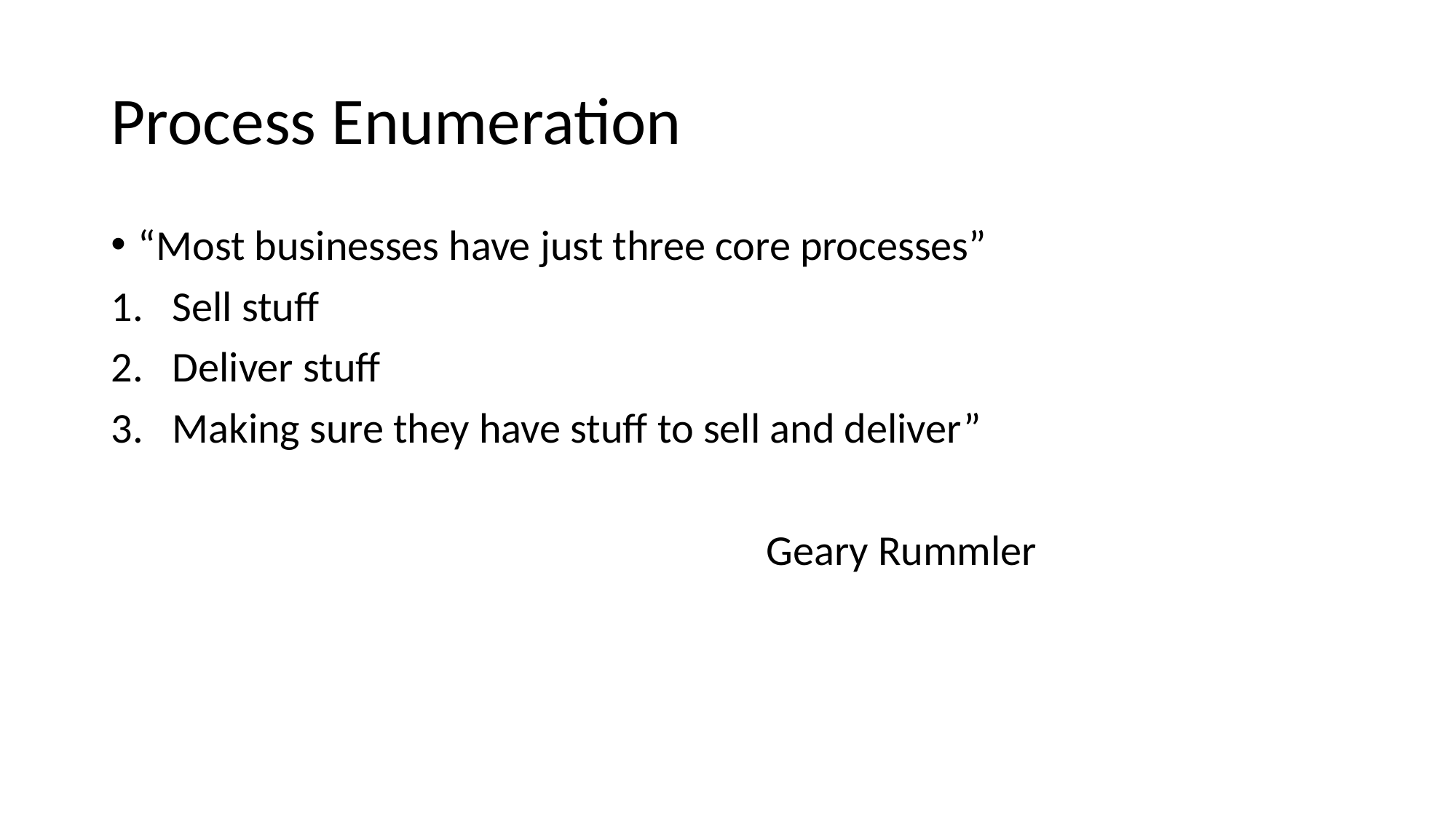

# Process Enumeration
“Most businesses have just three core processes”
Sell stuff
Deliver stuff
Making sure they have stuff to sell and deliver”

						Geary Rummler